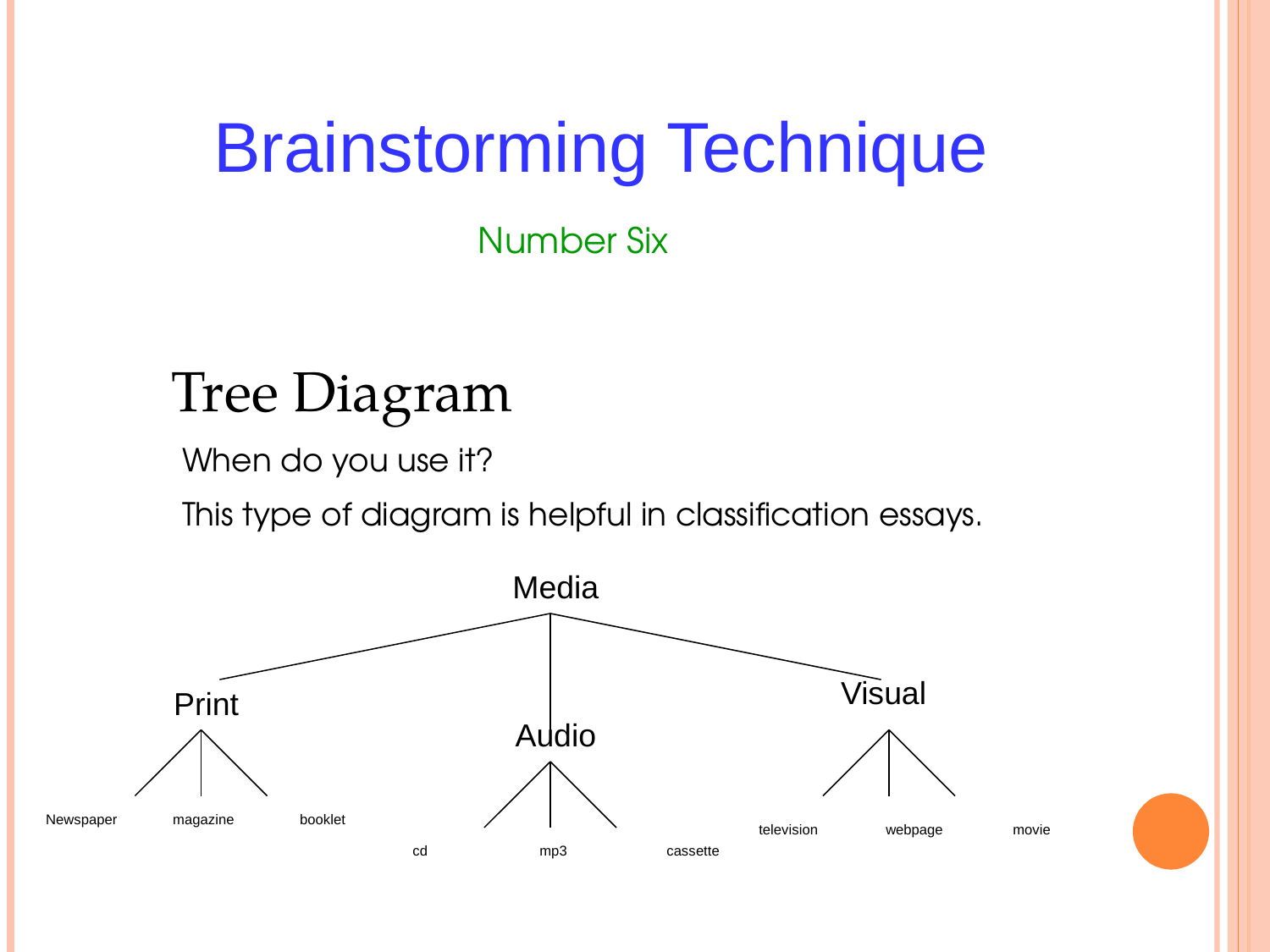

Brainstorming Technique
Number Six
Tree Diagram
When do you use it?
This type of diagram is helpful in classification essays.
Media
Visual
Print
Audio
Newspaper	magazine	booklet
television	webpage	movie
cd	mp3	cassette